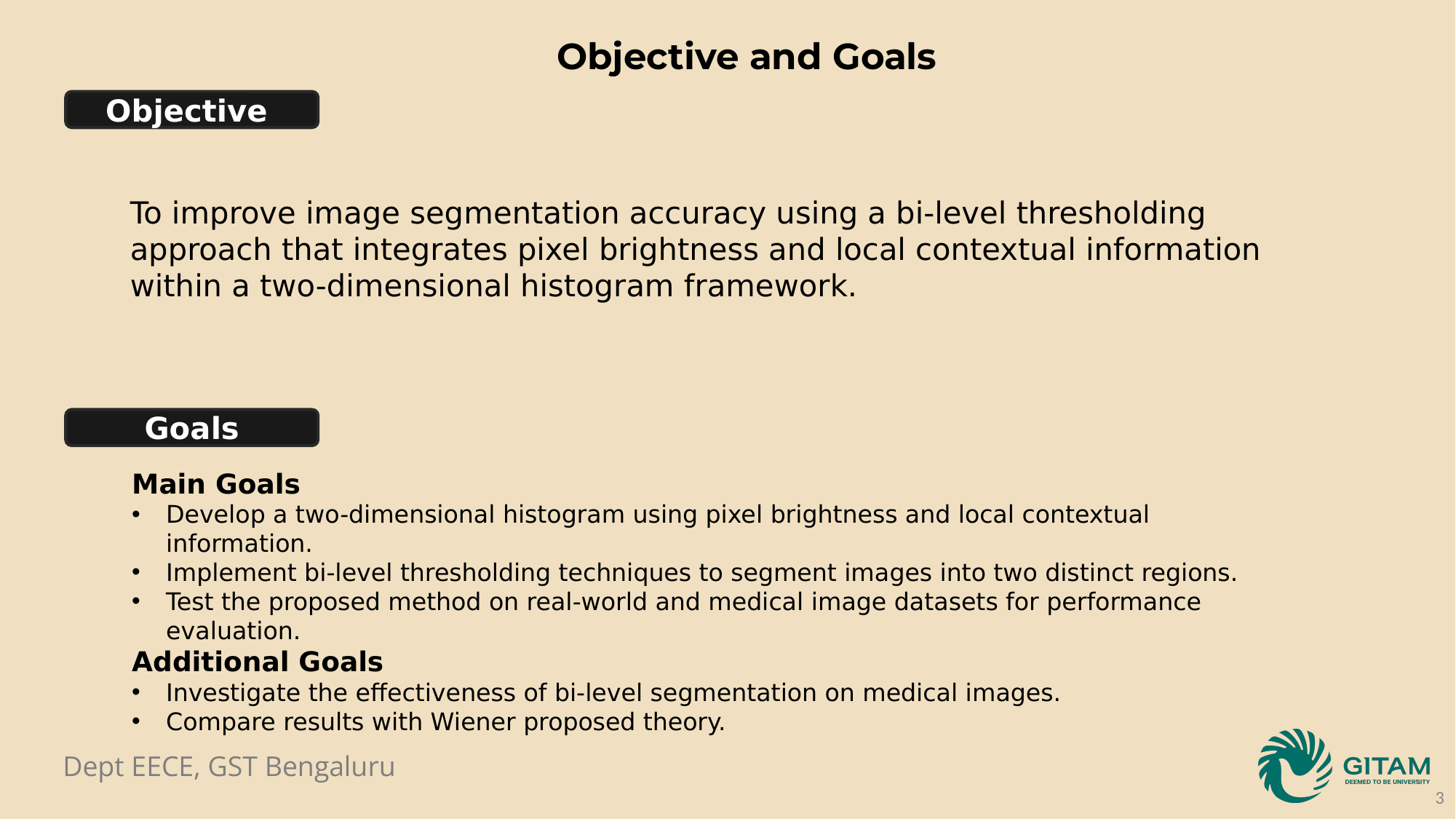

Objective and Goals
Objective

To improve image segmentation accuracy using a bi-level thresholding approach that integrates pixel brightness and local contextual information within a two-dimensional histogram framework.

Goals
Main Goals
Develop a two-dimensional histogram using pixel brightness and local contextual information.
Implement bi-level thresholding techniques to segment images into two distinct regions.
Test the proposed method on real-world and medical image datasets for performance evaluation.
Additional Goals
Investigate the effectiveness of bi-level segmentation on medical images.
Compare results with Wiener proposed theory.

3